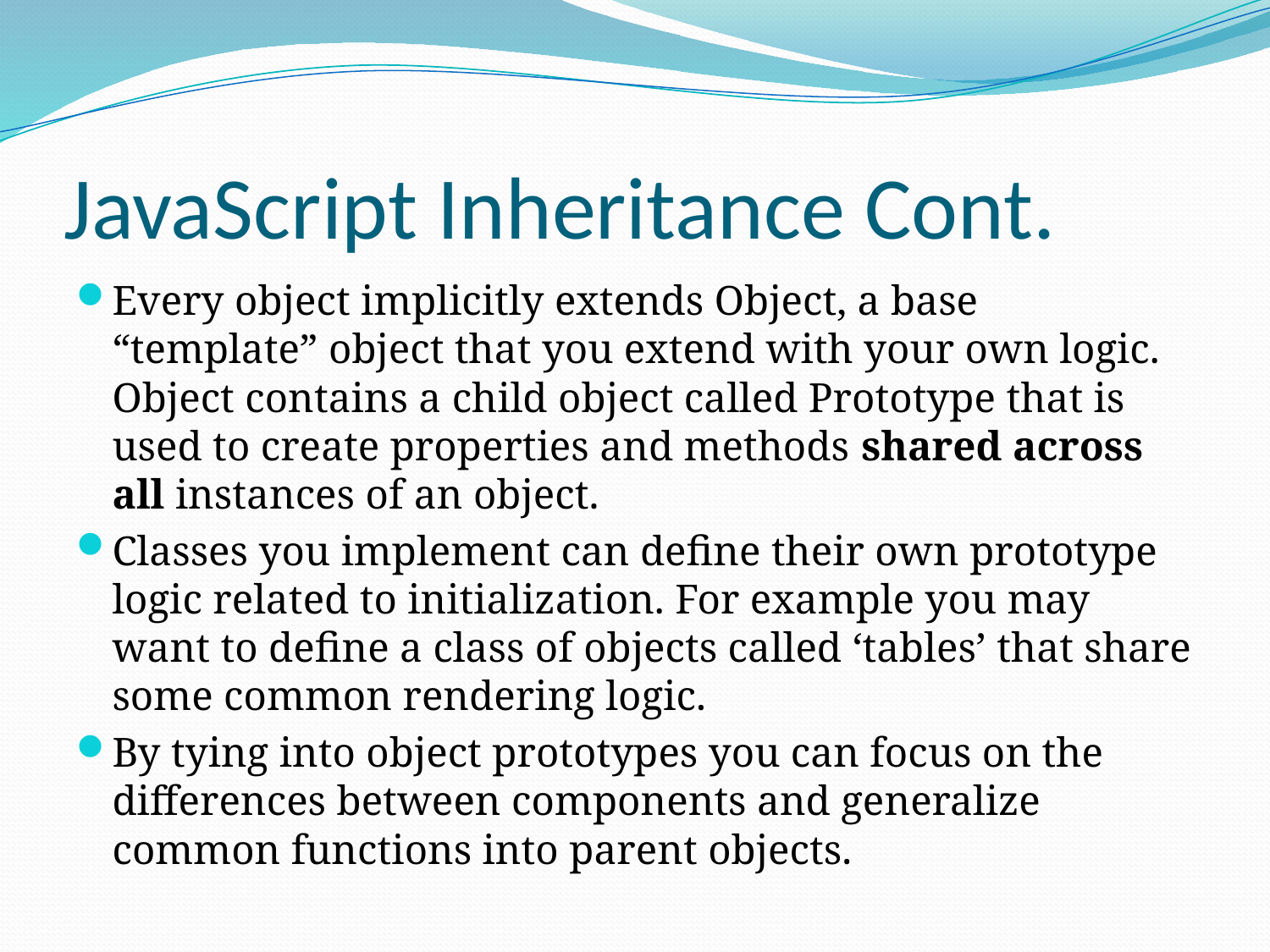

# JavaScript Inheritance Cont.
Every object implicitly extends Object, a base “template” object that you extend with your own logic. Object contains a child object called Prototype that is used to create properties and methods shared across all instances of an object.
Classes you implement can define their own prototype logic related to initialization. For example you may want to define a class of objects called ‘tables’ that share some common rendering logic.
By tying into object prototypes you can focus on the differences between components and generalize common functions into parent objects.